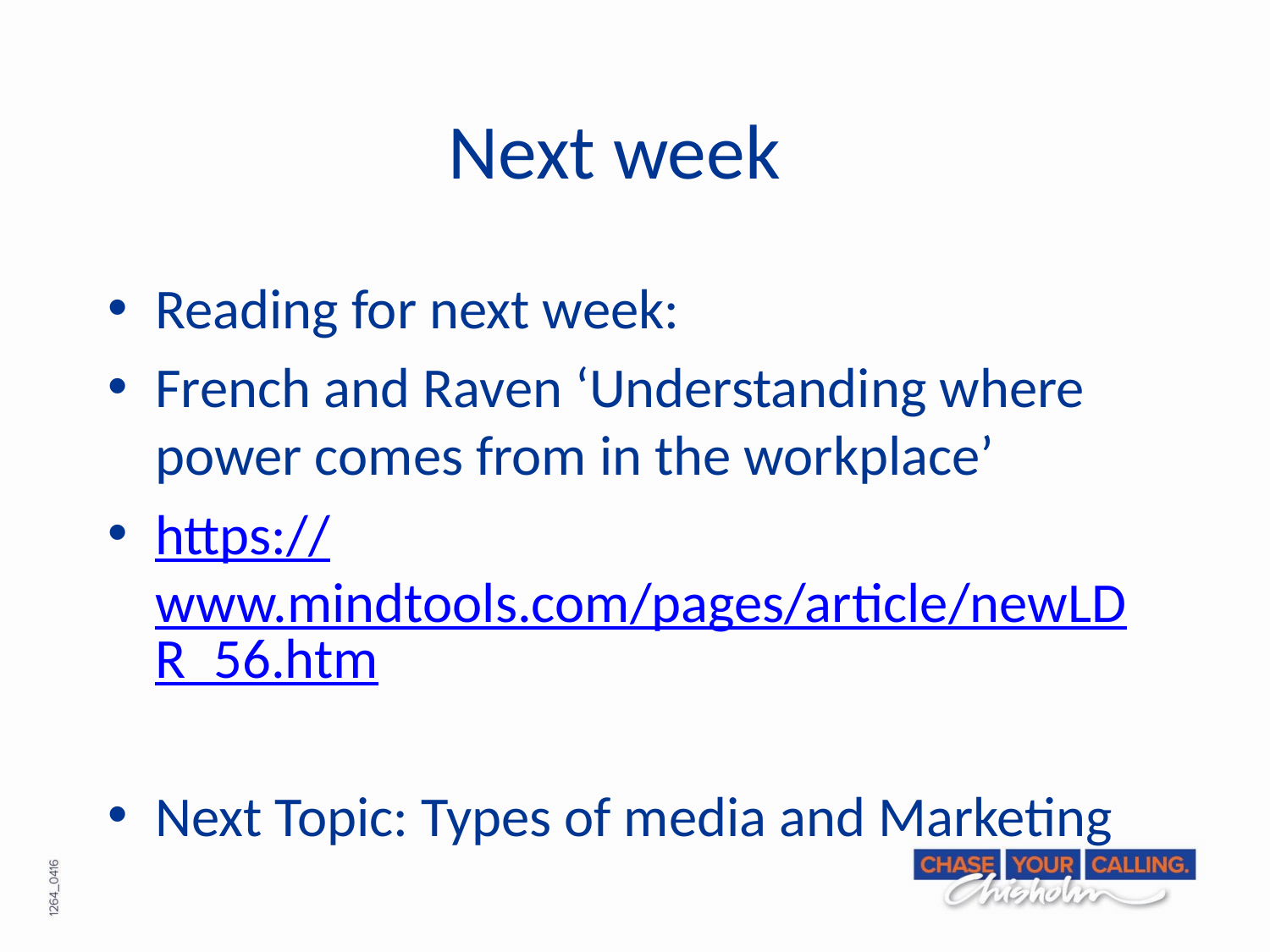

# Next week
Reading for next week:
French and Raven ‘Understanding where power comes from in the workplace’
https://www.mindtools.com/pages/article/newLDR_56.htm

Next Topic: Types of media and Marketing